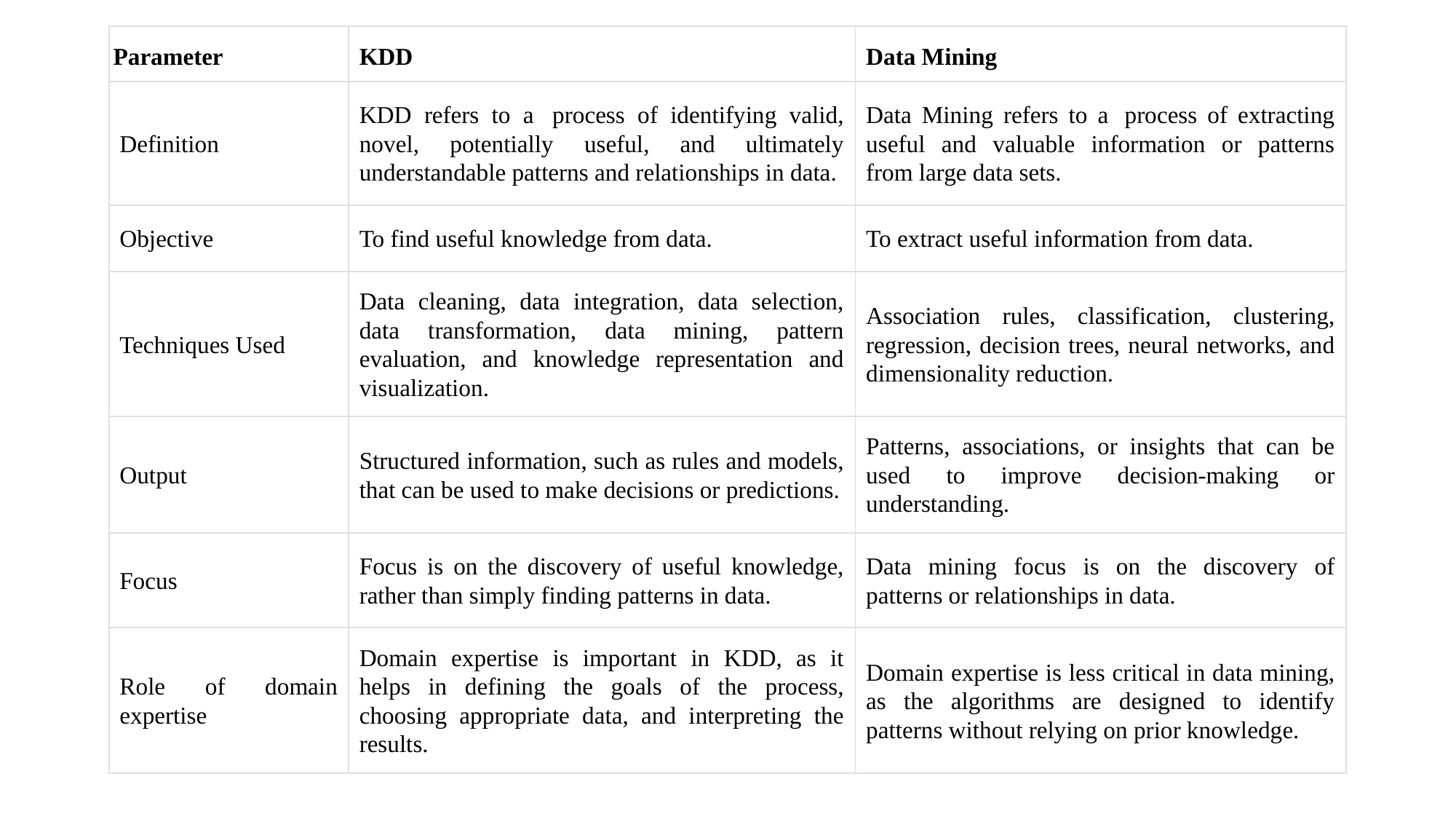

| Parameter | KDD | Data Mining |
| --- | --- | --- |
| Definition | KDD refers to a  process of identifying valid, novel, potentially useful, and ultimately understandable patterns and relationships in data. | Data Mining refers to a  process of extracting useful and valuable information or patterns from large data sets. |
| Objective | To find useful knowledge from data. | To extract useful information from data. |
| Techniques Used | Data cleaning, data integration, data selection, data transformation, data mining, pattern evaluation, and knowledge representation and visualization. | Association rules, classification, clustering, regression, decision trees, neural networks, and dimensionality reduction. |
| Output | Structured information, such as rules and models, that can be used to make decisions or predictions. | Patterns, associations, or insights that can be used to improve decision-making or understanding. |
| Focus | Focus is on the discovery of useful knowledge, rather than simply finding patterns in data. | Data mining focus is on the discovery of patterns or relationships in data. |
| Role of domain expertise | Domain expertise is important in KDD, as it helps in defining the goals of the process, choosing appropriate data, and interpreting the results. | Domain expertise is less critical in data mining, as the algorithms are designed to identify patterns without relying on prior knowledge. |